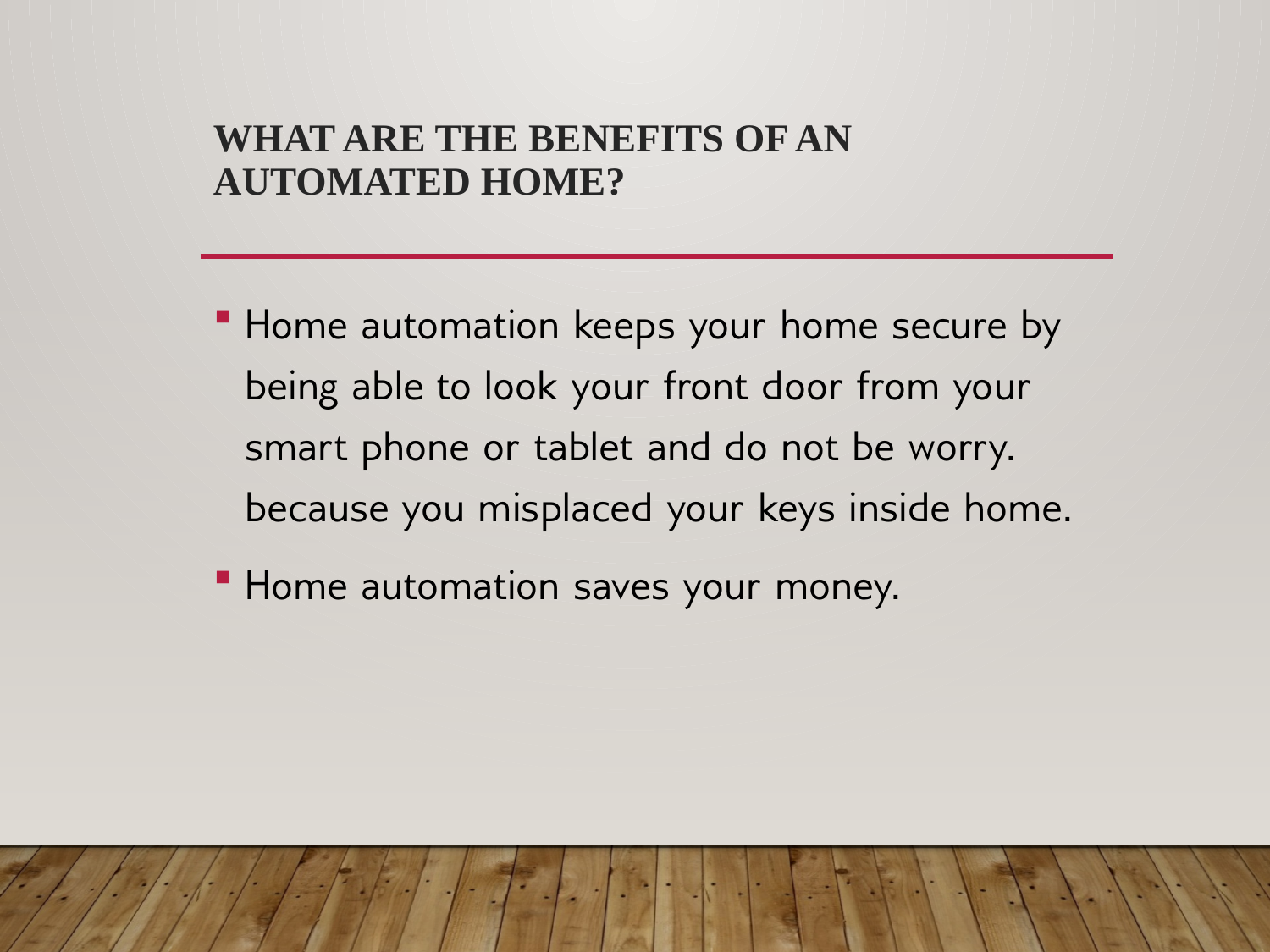

# What are the benefits of an automated home?
Home automation keeps your home secure by being able to look your front door from your smart phone or tablet and do not be worry. because you misplaced your keys inside home.
Home automation saves your money.